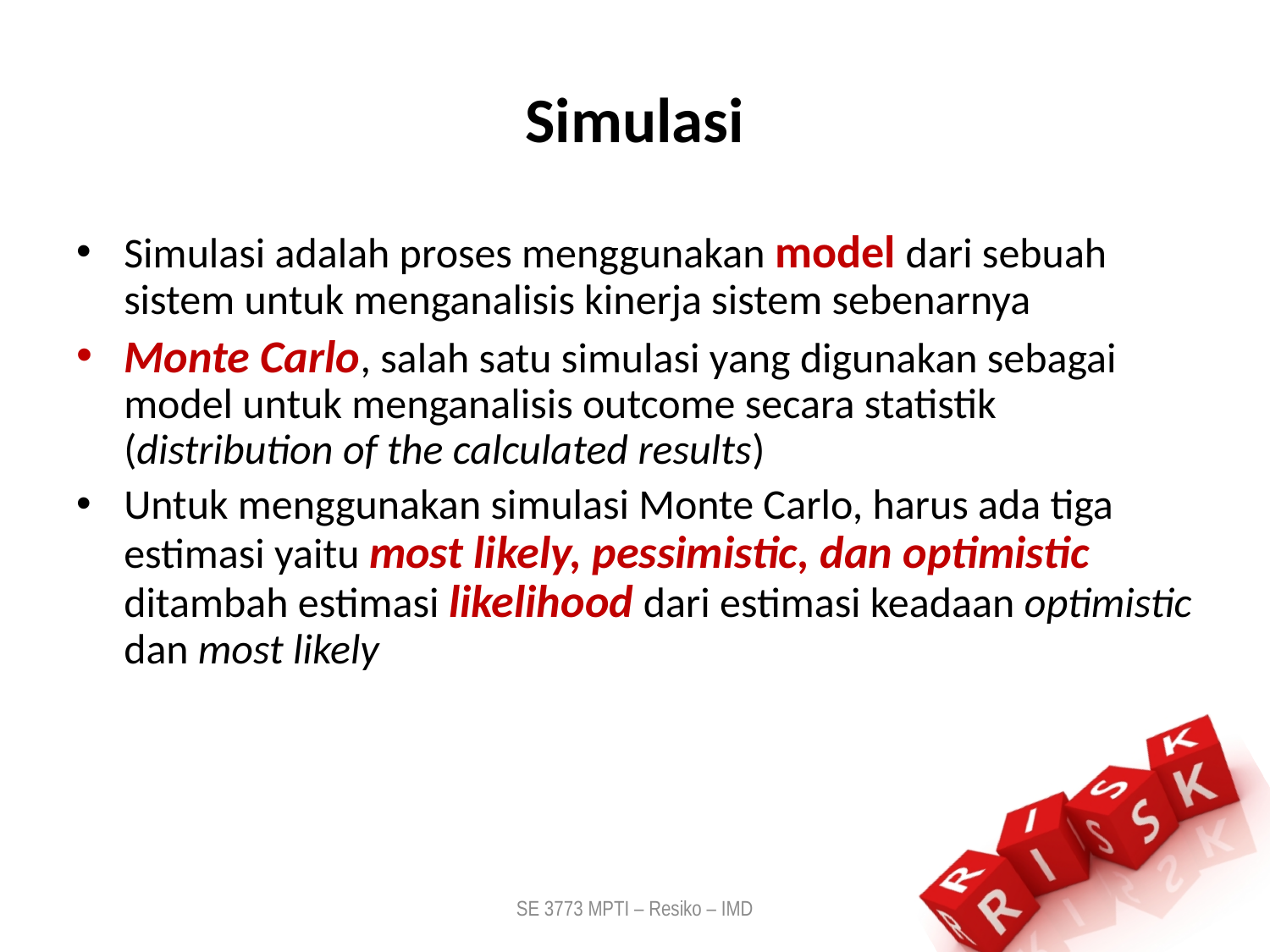

# Simulasi
Simulasi adalah proses menggunakan model dari sebuah sistem untuk menganalisis kinerja sistem sebenarnya
Monte Carlo, salah satu simulasi yang digunakan sebagai model untuk menganalisis outcome secara statistik (distribution of the calculated results)
Untuk menggunakan simulasi Monte Carlo, harus ada tiga estimasi yaitu most likely, pessimistic, dan optimistic ditambah estimasi likelihood dari estimasi keadaan optimistic dan most likely
SE 3773 MPTI – Resiko – IMD
27